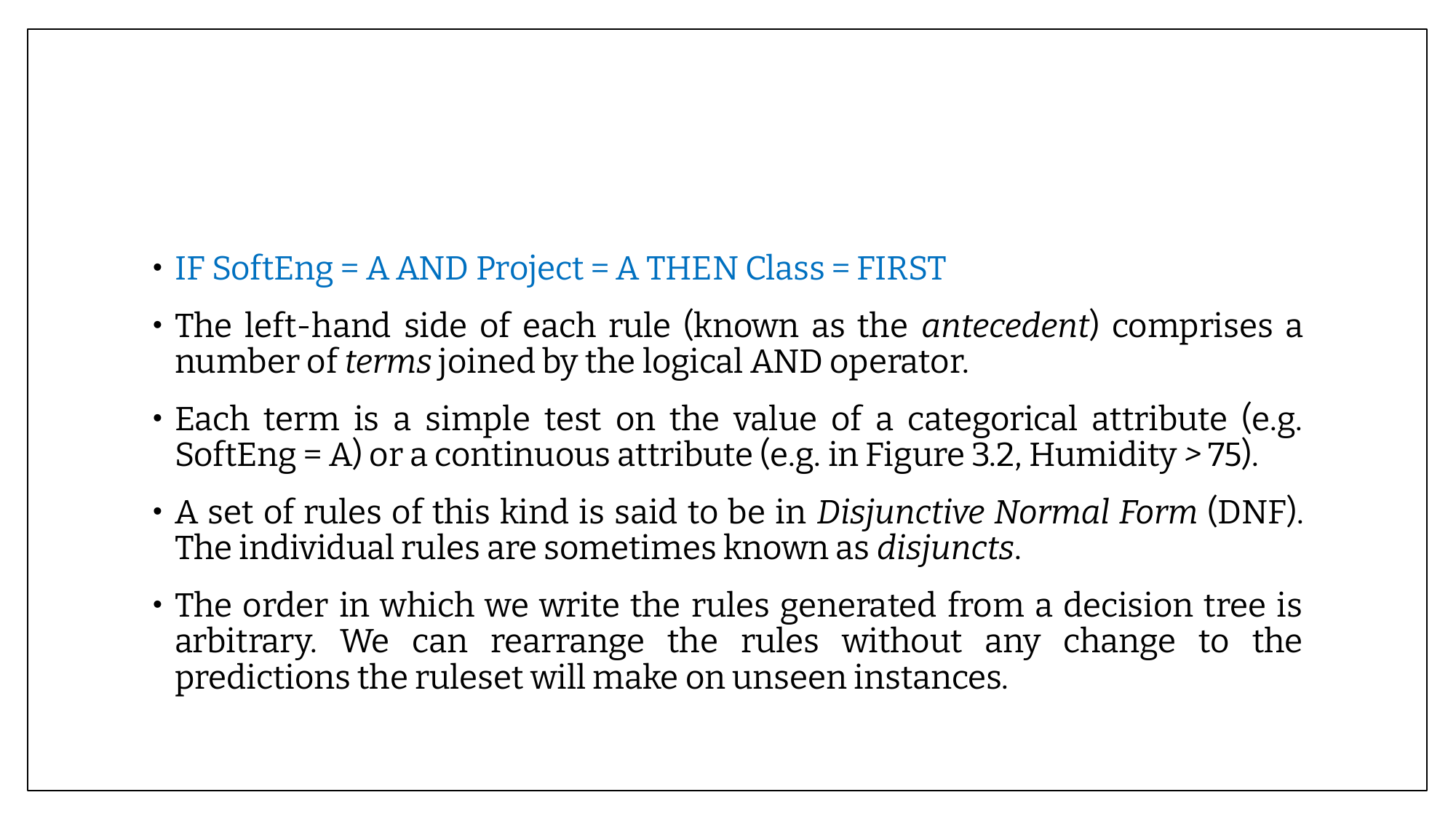

#
IF SoftEng = A AND Project = A THEN Class = FIRST
The left-hand side of each rule (known as the antecedent) comprises a number of terms joined by the logical AND operator.
Each term is a simple test on the value of a categorical attribute (e.g. SoftEng = A) or a continuous attribute (e.g. in Figure 3.2, Humidity > 75).
A set of rules of this kind is said to be in Disjunctive Normal Form (DNF). The individual rules are sometimes known as disjuncts.
The order in which we write the rules generated from a decision tree is arbitrary. We can rearrange the rules without any change to the predictions the ruleset will make on unseen instances.